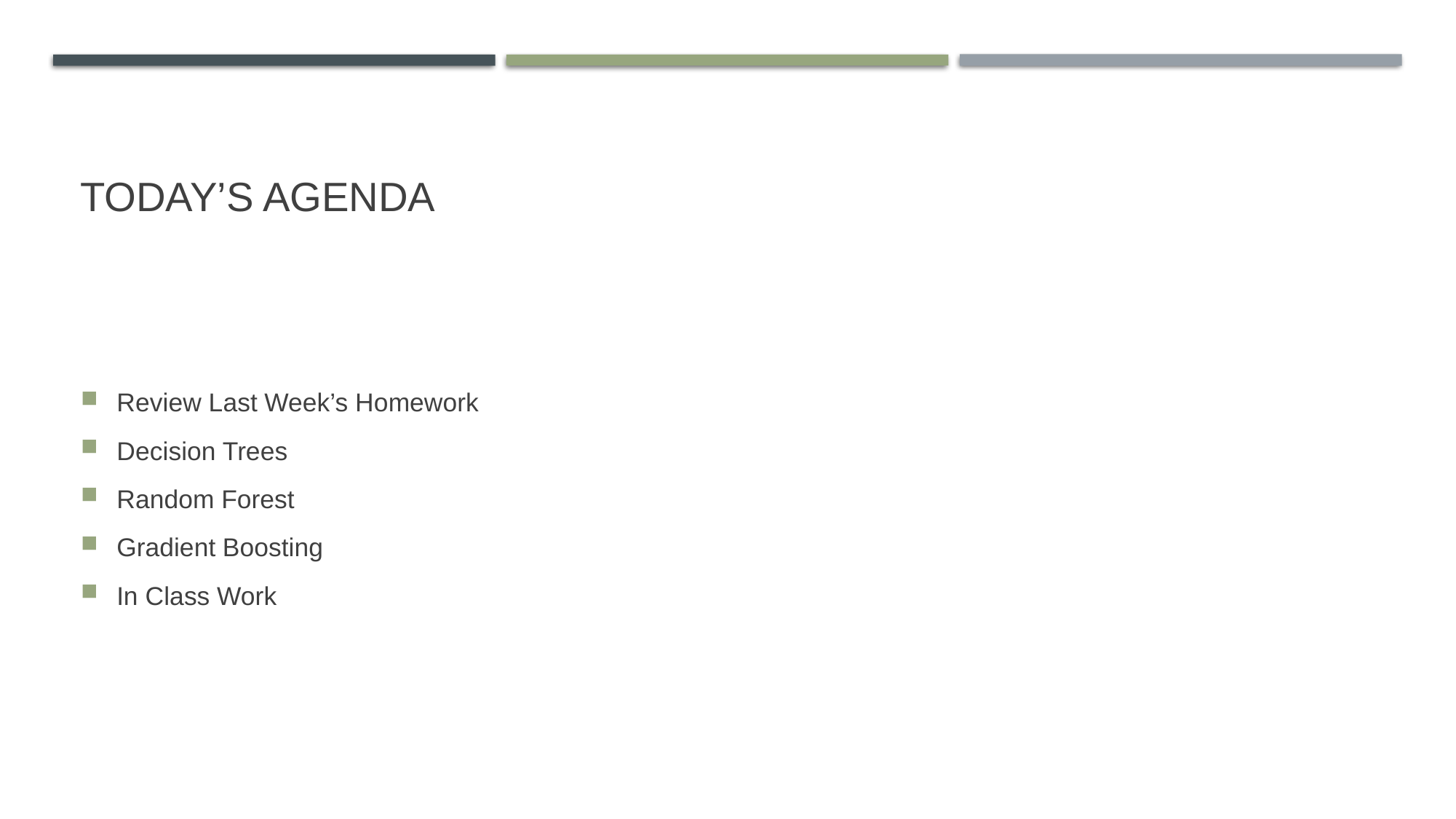

# Today’s Agenda
Review Last Week’s Homework
Decision Trees
Random Forest
Gradient Boosting
In Class Work